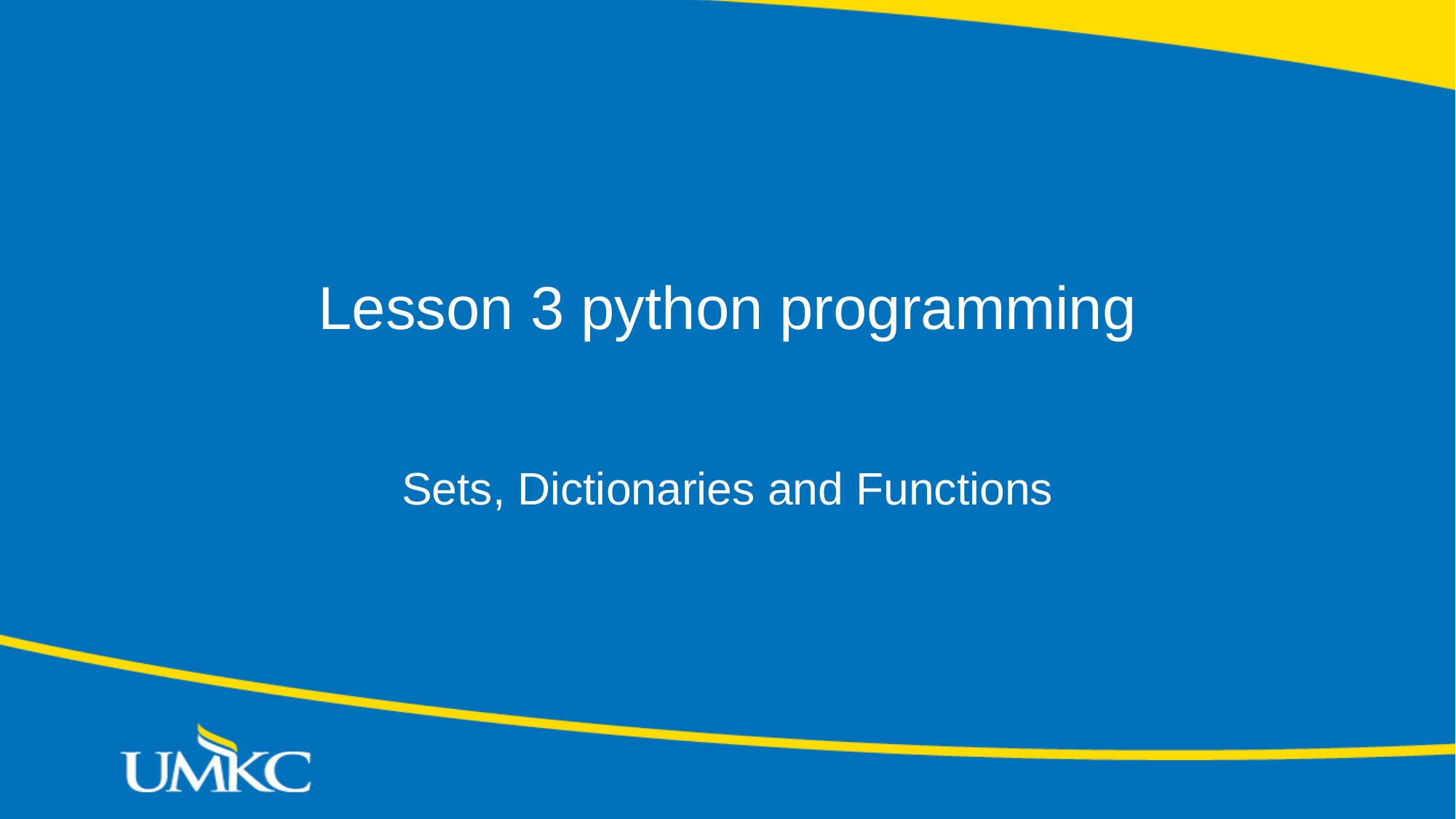

Lesson 3 python programming
Sets, Dictionaries and Functions